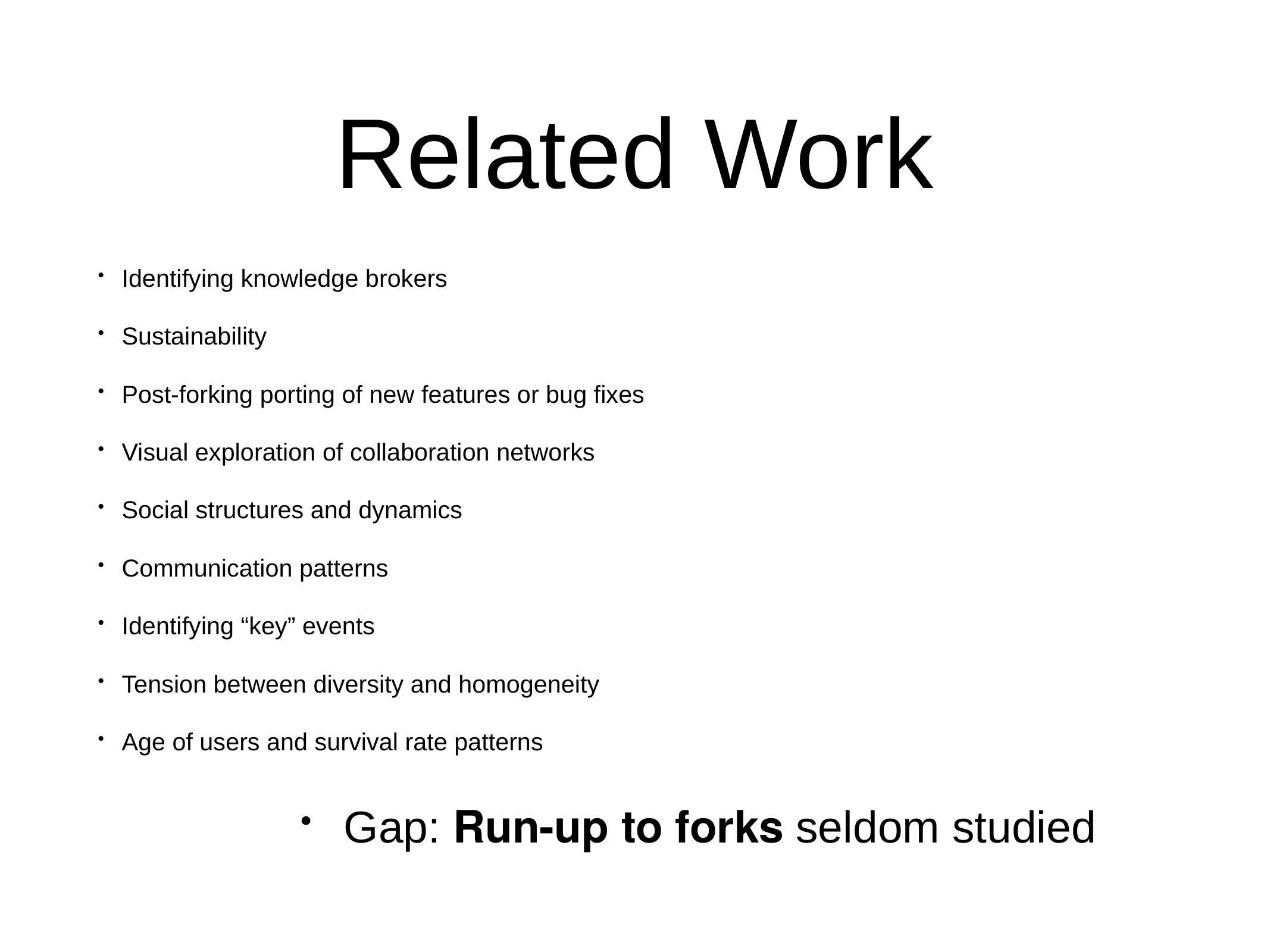

# Related Work
Identifying knowledge brokers
Sustainability
Post-forking porting of new features or bug fixes
Visual exploration of collaboration networks
Social structures and dynamics
Communication patterns
Identifying “key” events
Tension between diversity and homogeneity
Age of users and survival rate patterns
Gap: Run-up to forks seldom studied
5